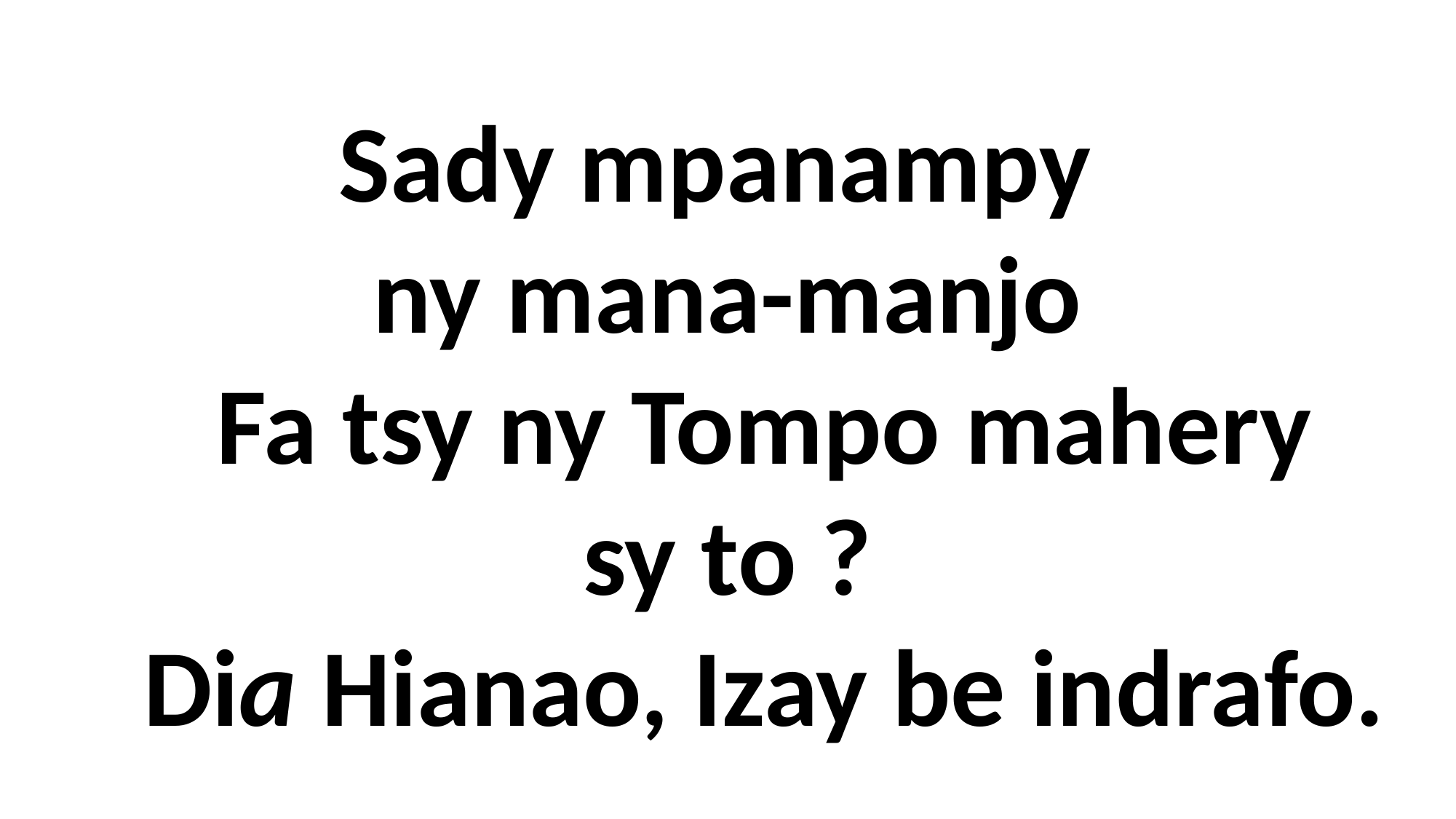

Sady mpanampy
ny mana-manjo
   Fa tsy ny Tompo mahery
sy to ?
   Dia Hianao, Izay be indrafo.